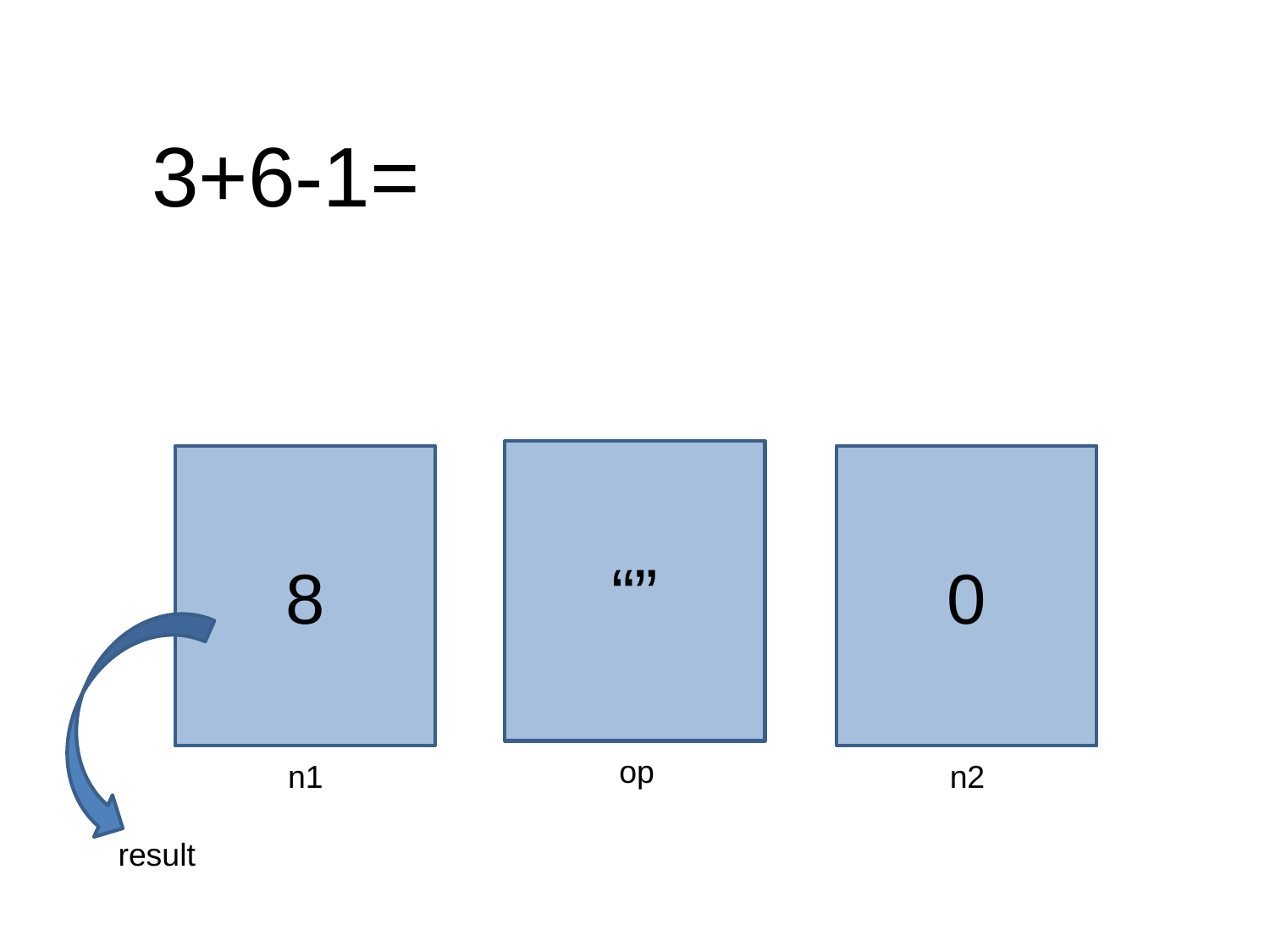

3+6-1=
“”
op
8
n1
0
n2

result